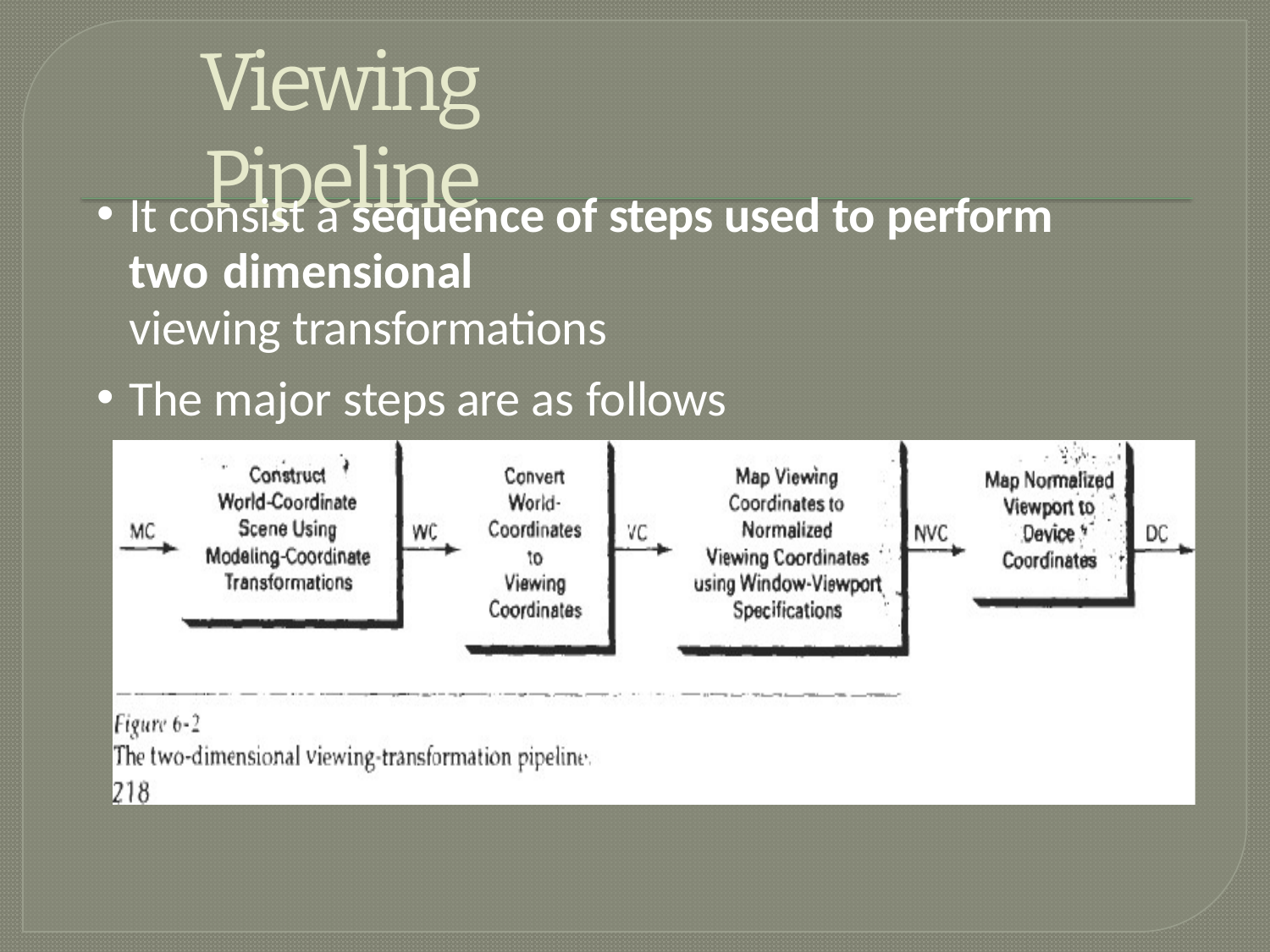

# Viewing Pipeline
It consist a sequence of steps used to perform two dimensional
viewing transformations
The major steps are as follows